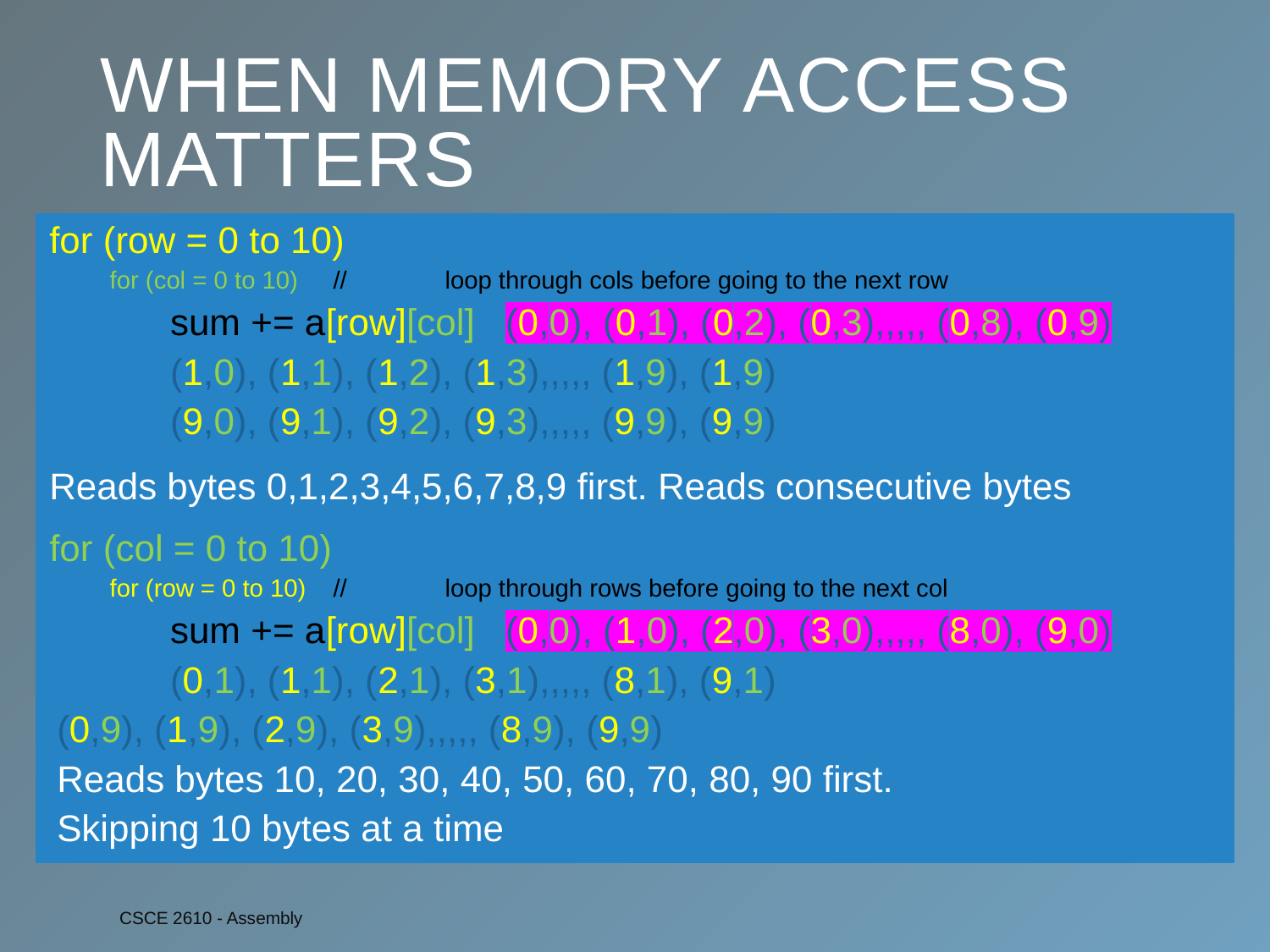

# When memory access matters
for (row = 0 to 10)
for (col = 0 to 10)	//	loop through cols before going to the next row
sum += a[row][col]	(0,0), (0,1), (0,2), (0,3),,,,, (0,8), (0,9)
			(1,0), (1,1), (1,2), (1,3),,,,, (1,9), (1,9)
			(9,0), (9,1), (9,2), (9,3),,,,, (9,9), (9,9)
Reads bytes 0,1,2,3,4,5,6,7,8,9 first. Reads consecutive bytes
for (col = 0 to 10)
for (row = 0 to 10) 	//	loop through rows before going to the next col
sum += a[row][col]	(0,0), (1,0), (2,0), (3,0),,,,, (8,0), (9,0)
			(0,1), (1,1), (2,1), (3,1),,,,, (8,1), (9,1)
			(0,9), (1,9), (2,9), (3,9),,,,, (8,9), (9,9)
Reads bytes 10, 20, 30, 40, 50, 60, 70, 80, 90 first.
Skipping 10 bytes at a time
CSCE 2610 - Assembly
8